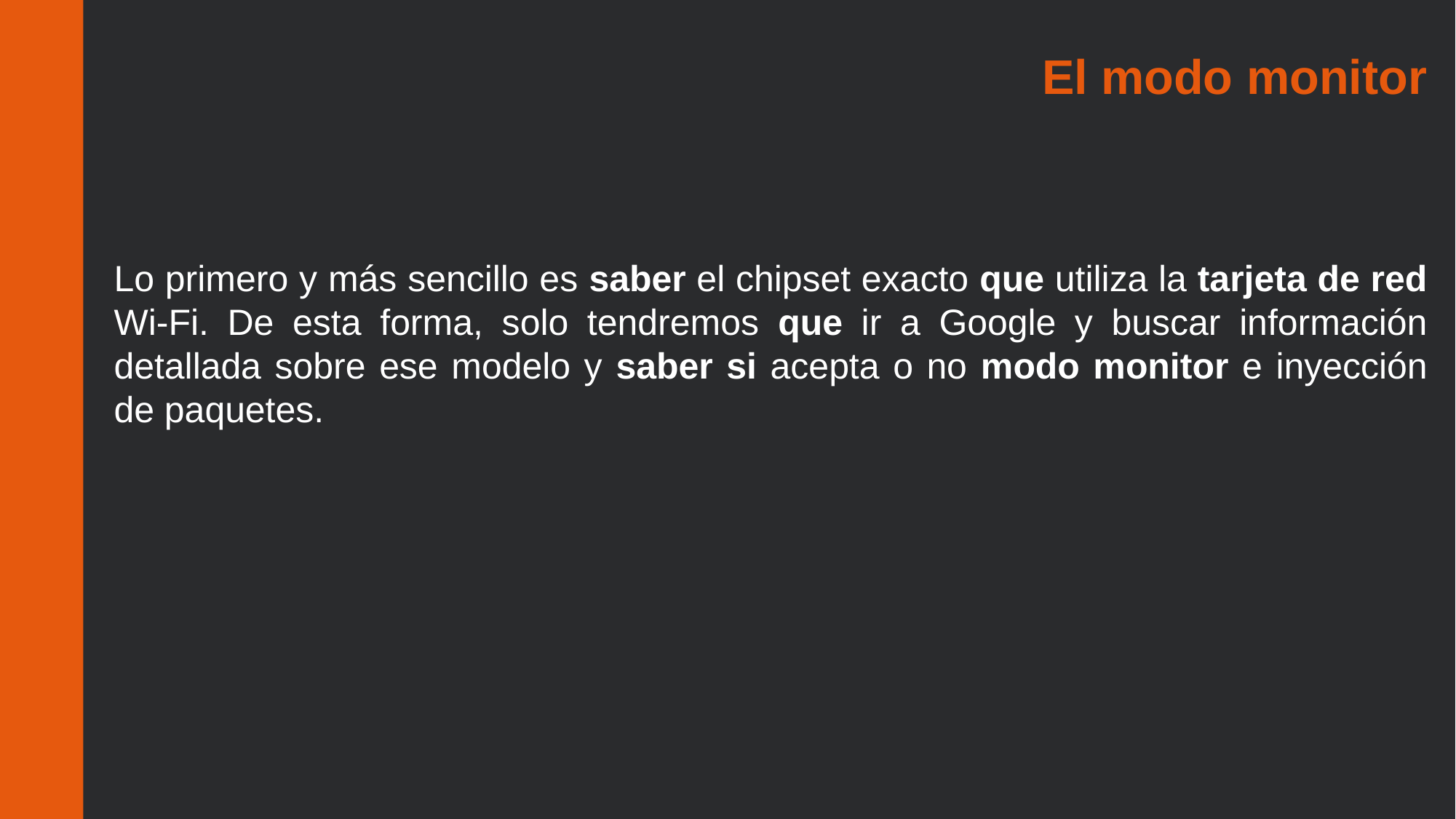

El modo monitor
Lo primero y más sencillo es saber el chipset exacto que utiliza la tarjeta de red Wi-Fi. De esta forma, solo tendremos que ir a Google y buscar información detallada sobre ese modelo y saber si acepta o no modo monitor e inyección de paquetes.